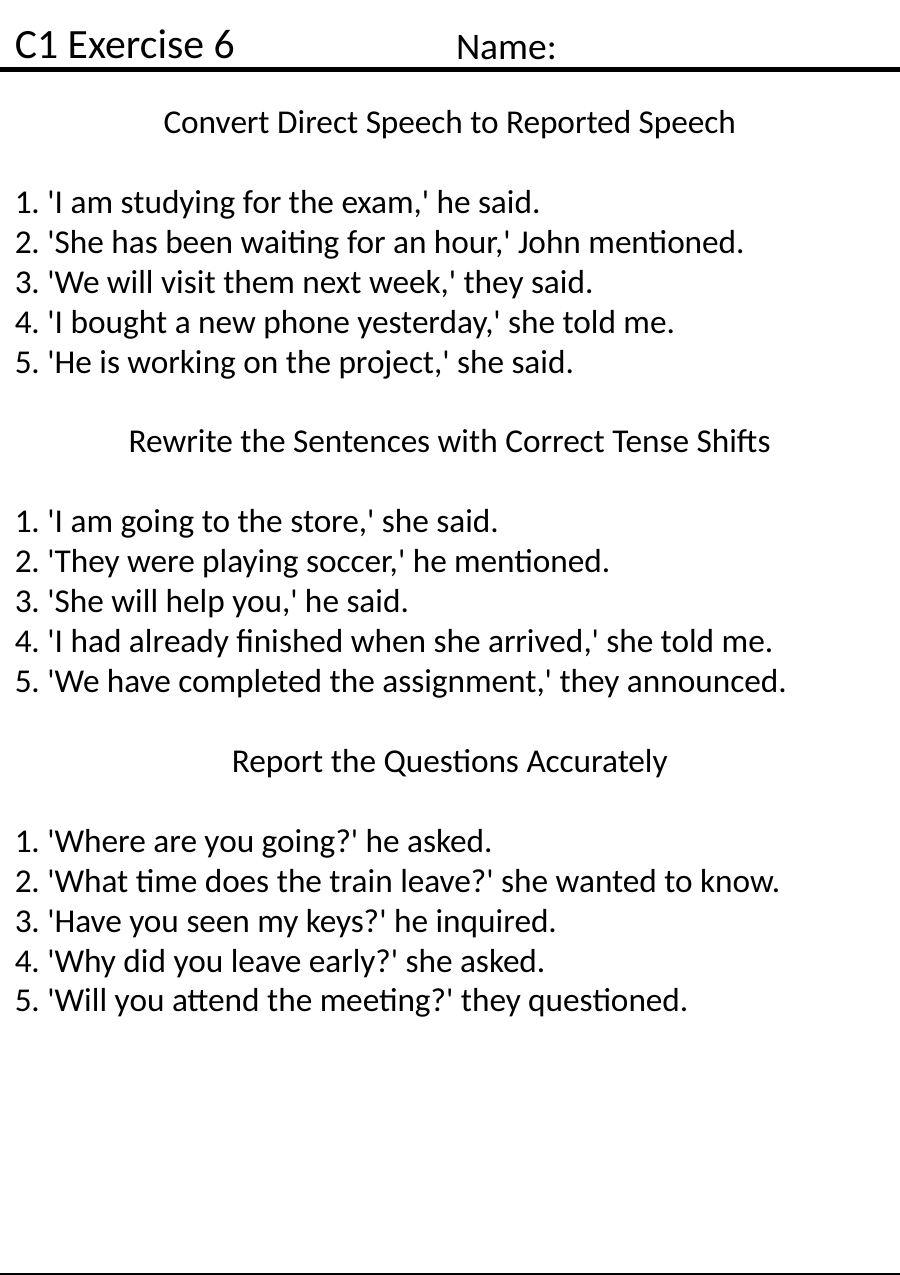

C1 Exercise 6
Name:
Convert Direct Speech to Reported Speech

1. 'I am studying for the exam,' he said.
2. 'She has been waiting for an hour,' John mentioned.
3. 'We will visit them next week,' they said.
4. 'I bought a new phone yesterday,' she told me.
5. 'He is working on the project,' she said.

Rewrite the Sentences with Correct Tense Shifts

1. 'I am going to the store,' she said.
2. 'They were playing soccer,' he mentioned.
3. 'She will help you,' he said.
4. 'I had already finished when she arrived,' she told me.
5. 'We have completed the assignment,' they announced.

Report the Questions Accurately

1. 'Where are you going?' he asked.
2. 'What time does the train leave?' she wanted to know.
3. 'Have you seen my keys?' he inquired.
4. 'Why did you leave early?' she asked.
5. 'Will you attend the meeting?' they questioned.